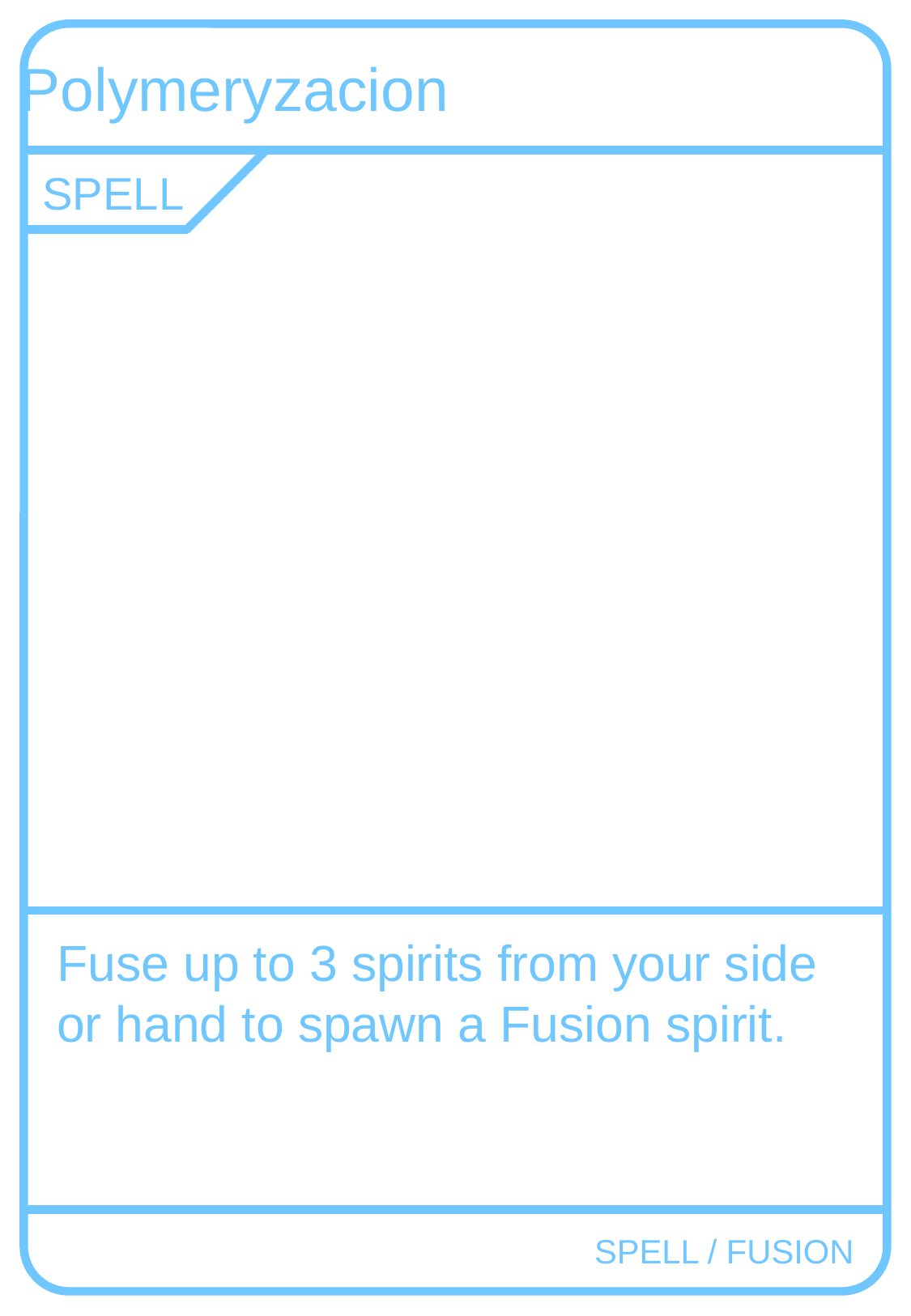

Polymeryzacion
SPELL
Fuse up to 3 spirits from your side or hand to spawn a Fusion spirit.
SPELL / FUSION